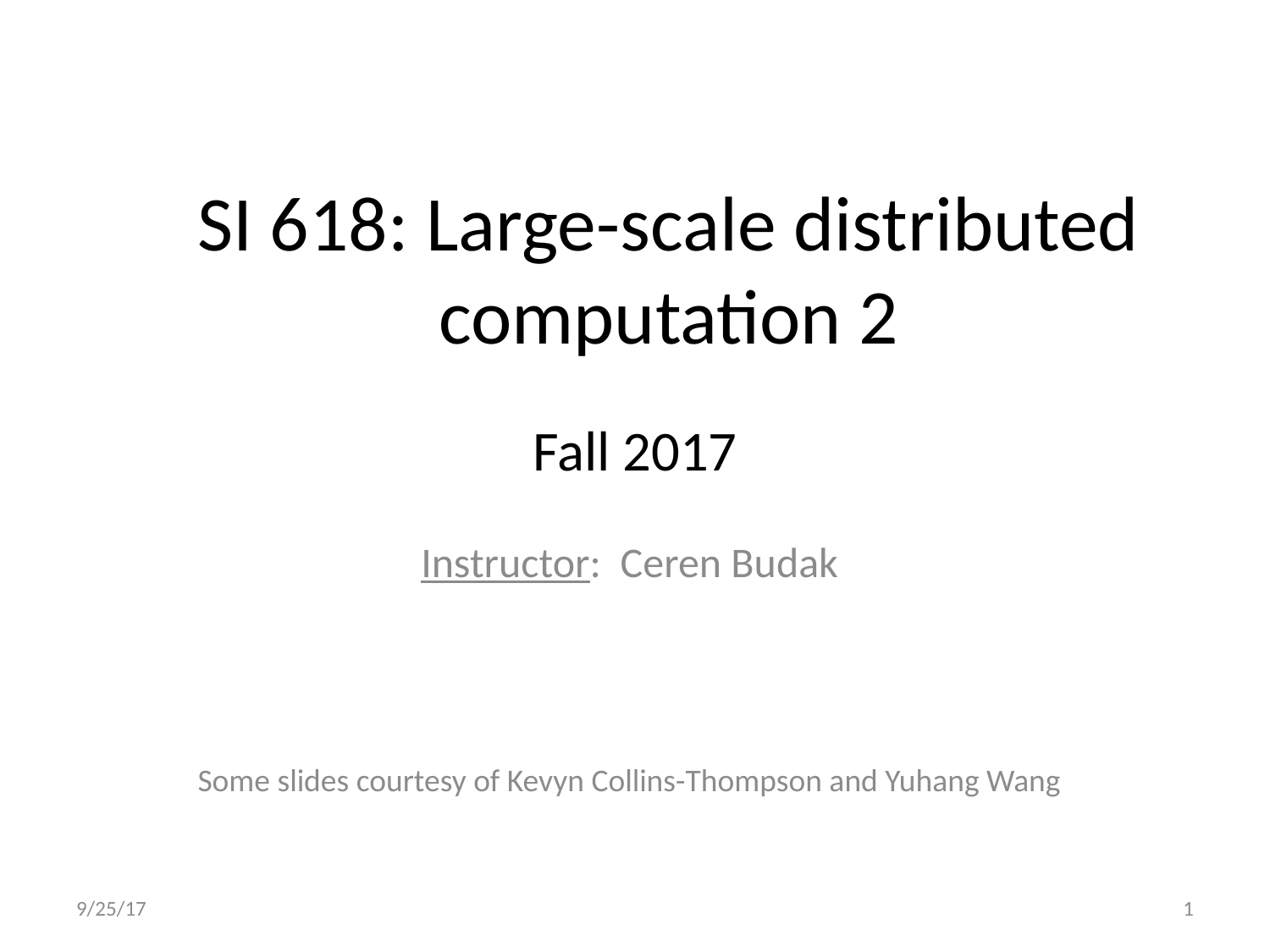

# SI 618: Large-scale distributed computation 2
Fall 2017
Instructor:  Ceren Budak

Some slides courtesy of Kevyn Collins-Thompson and Yuhang Wang
9/25/17
1